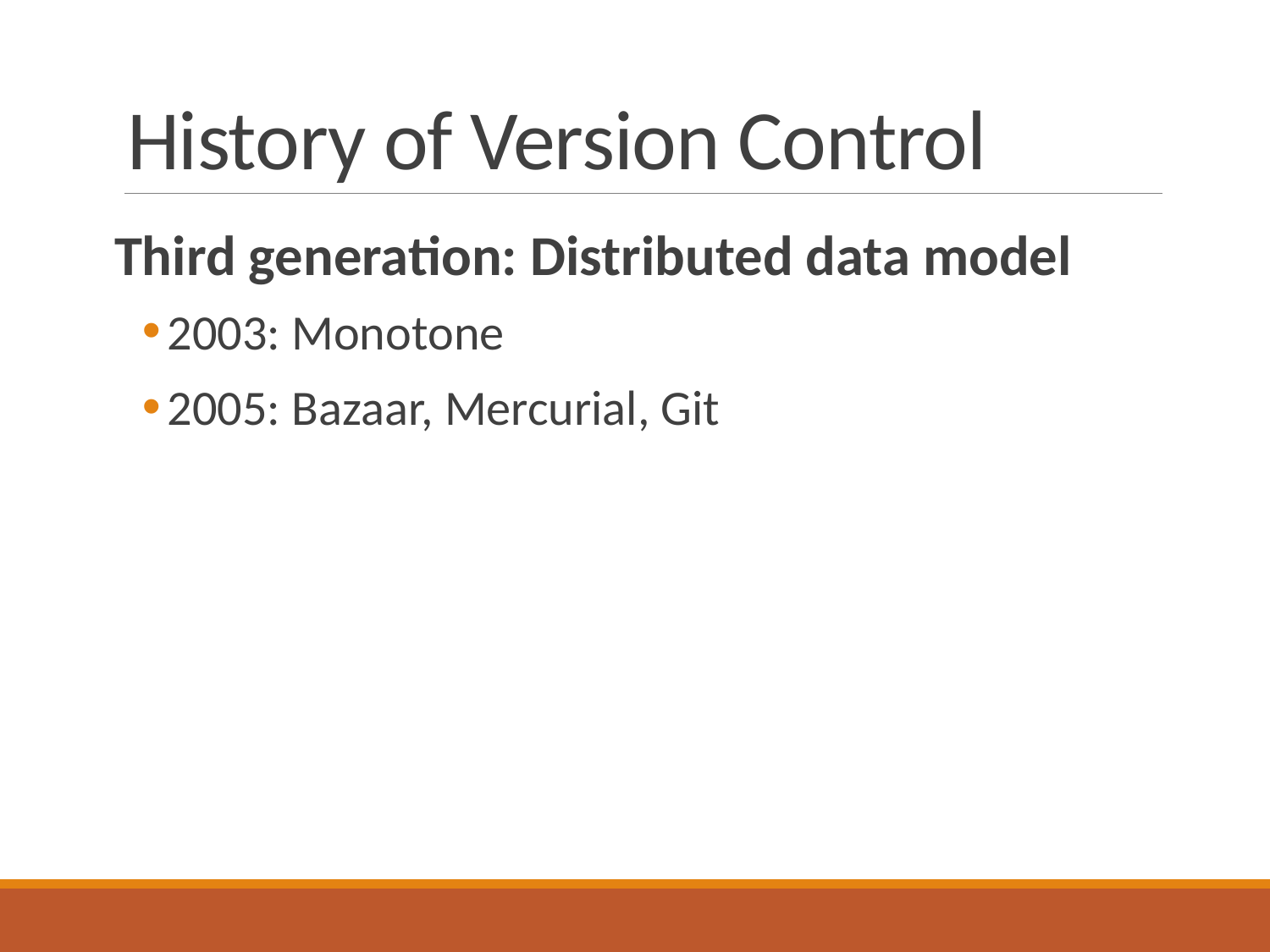

# History of Version Control
Third generation: Distributed data model
2003: Monotone
2005: Bazaar, Mercurial, Git